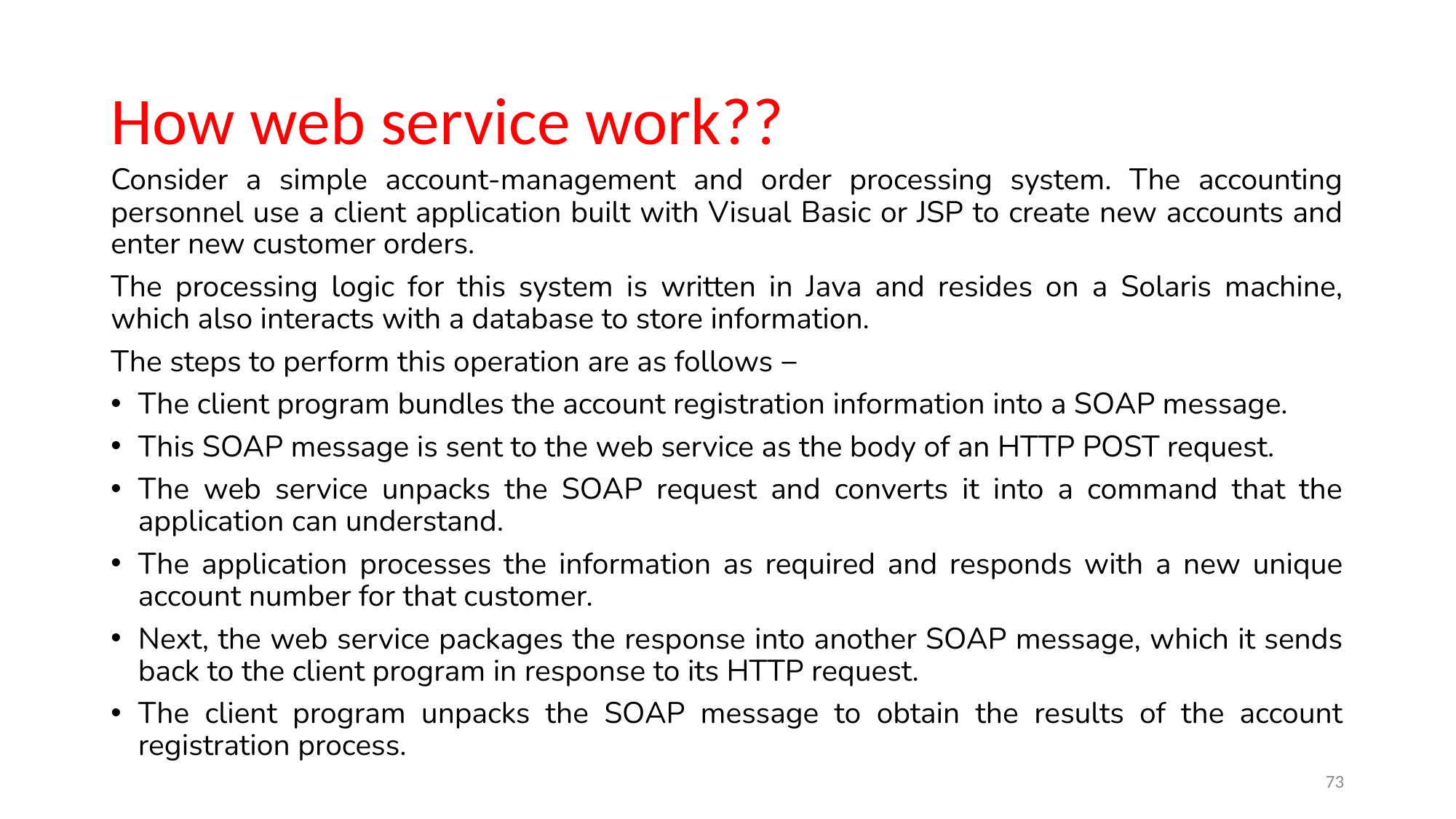

# How web service work??
Consider a simple account-management and order processing system. The accounting personnel use a client application built with Visual Basic or JSP to create new accounts and enter new customer orders.
The processing logic for this system is written in Java and resides on a Solaris machine, which also interacts with a database to store information.
The steps to perform this operation are as follows −
The client program bundles the account registration information into a SOAP message.
This SOAP message is sent to the web service as the body of an HTTP POST request.
The web service unpacks the SOAP request and converts it into a command that the application can understand.
The application processes the information as required and responds with a new unique account number for that customer.
Next, the web service packages the response into another SOAP message, which it sends back to the client program in response to its HTTP request.
The client program unpacks the SOAP message to obtain the results of the account registration process.

73